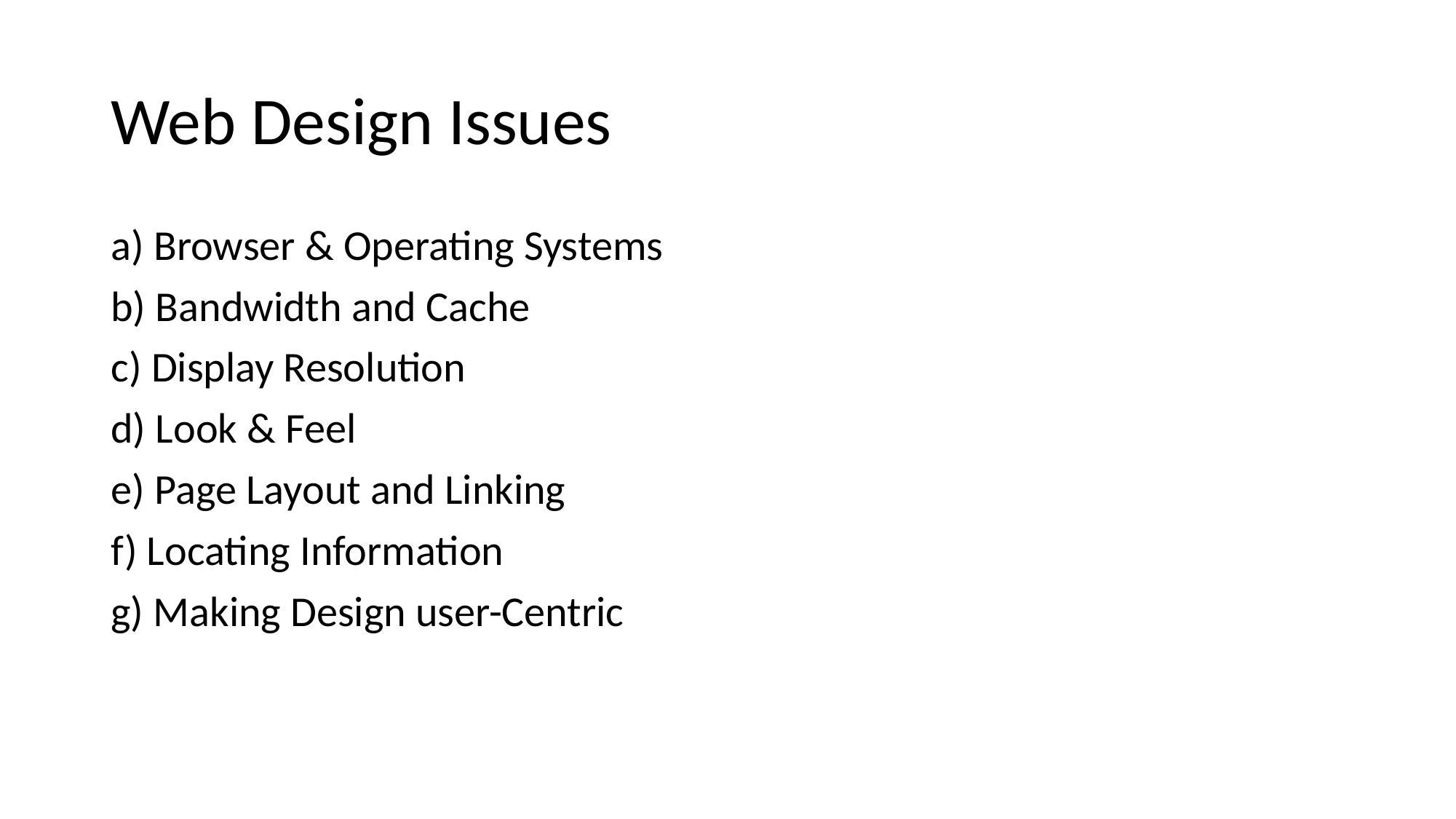

# Web Design Issues
a) Browser & Operating Systems
b) Bandwidth and Cache
c) Display Resolution
d) Look & Feel
e) Page Layout and Linking
f) Locating Information
g) Making Design user-Centric